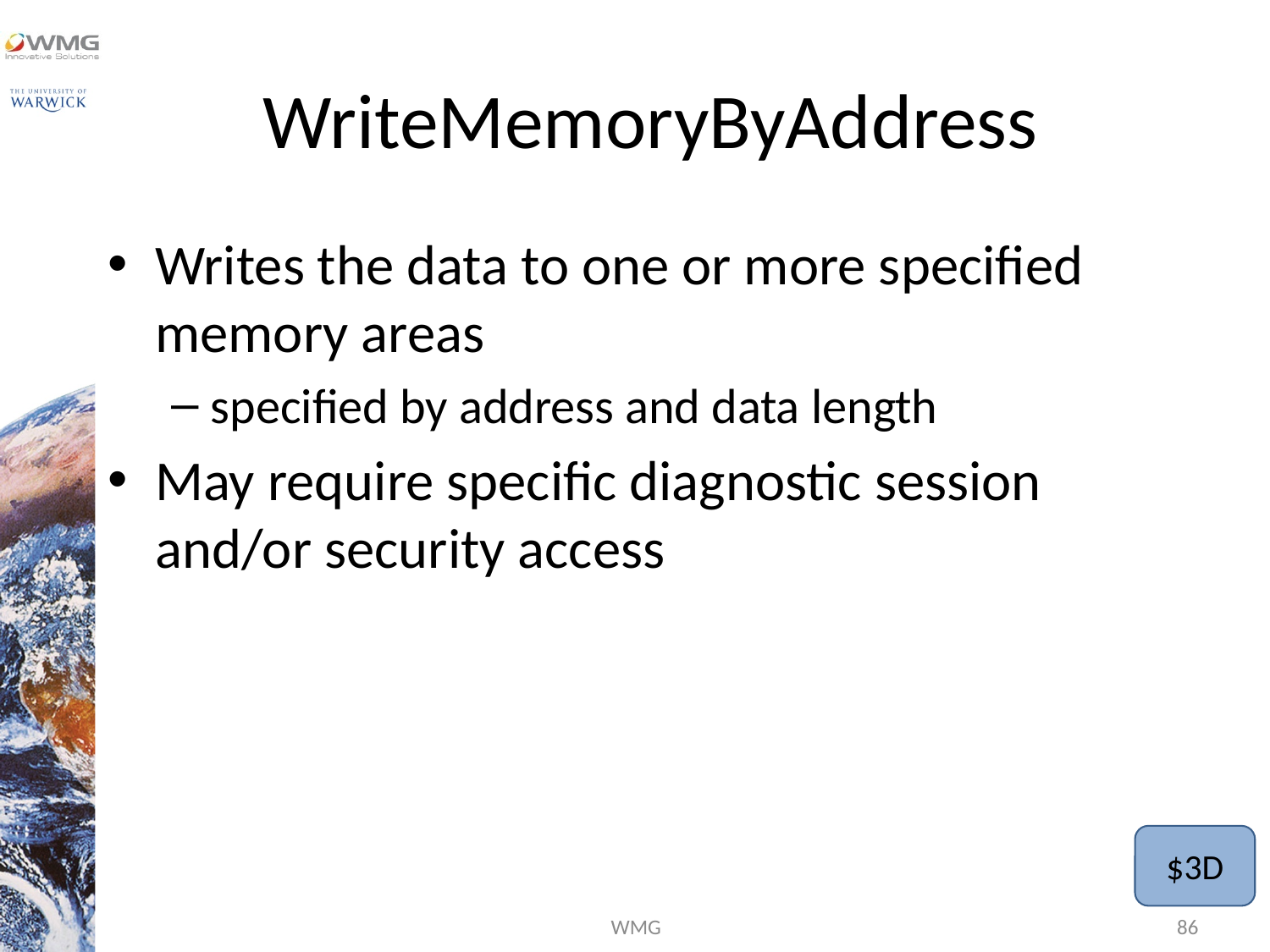

# WriteMemoryByAddress
Writes the data to one or more specified memory areas
specified by address and data length
May require specific diagnostic session and/or security access

$3D
WMG
86